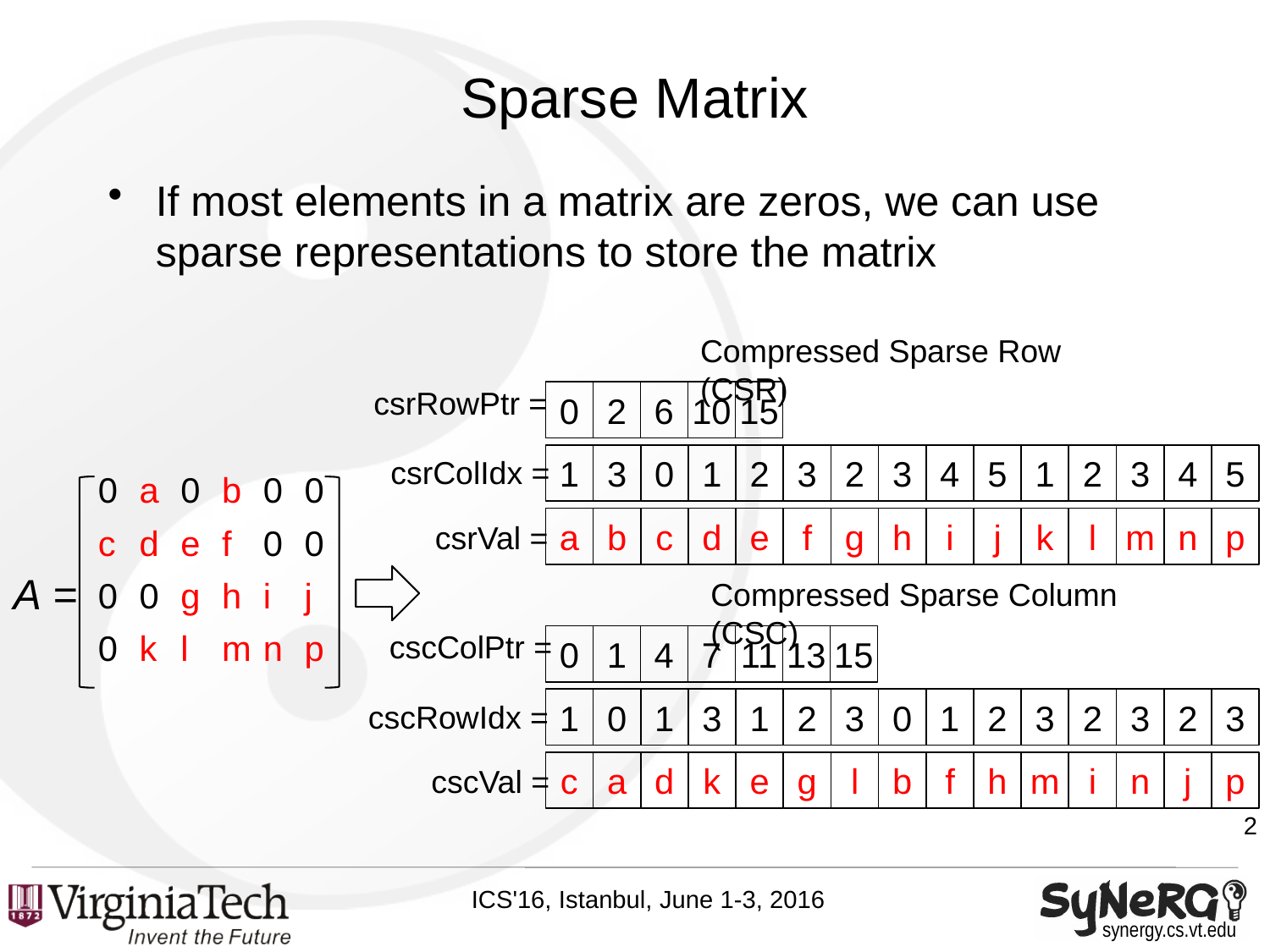

# Sparse Matrix
If most elements in a matrix are zeros, we can use sparse representations to store the matrix
Compressed Sparse Row (CSR)
csrRowPtr =
0
2
6
10
15
1
3
0
1
2
3
2
3
4
5
1
2
3
4
5
csrColIdx =
csrVal =
a
b
c
d
e
f
g
h
i
j
k
l
m
n
p
| 0 | a | 0 | b | 0 | 0 |
| --- | --- | --- | --- | --- | --- |
| c | d | e | f | 0 | 0 |
| 0 | 0 | g | h | i | j |
| 0 | k | l | m | n | p |

A =

Compressed Sparse Column (CSC)
cscColPtr =
0
1
4
7
11
13
15
1
0
1
3
1
2
3
0
1
2
3
2
3
2
3
cscRowIdx =
cscVal =
c
a
d
k
e
g
l
b
f
h
m
i
n
j
p
2
ICS'16, Istanbul, June 1-3, 2016